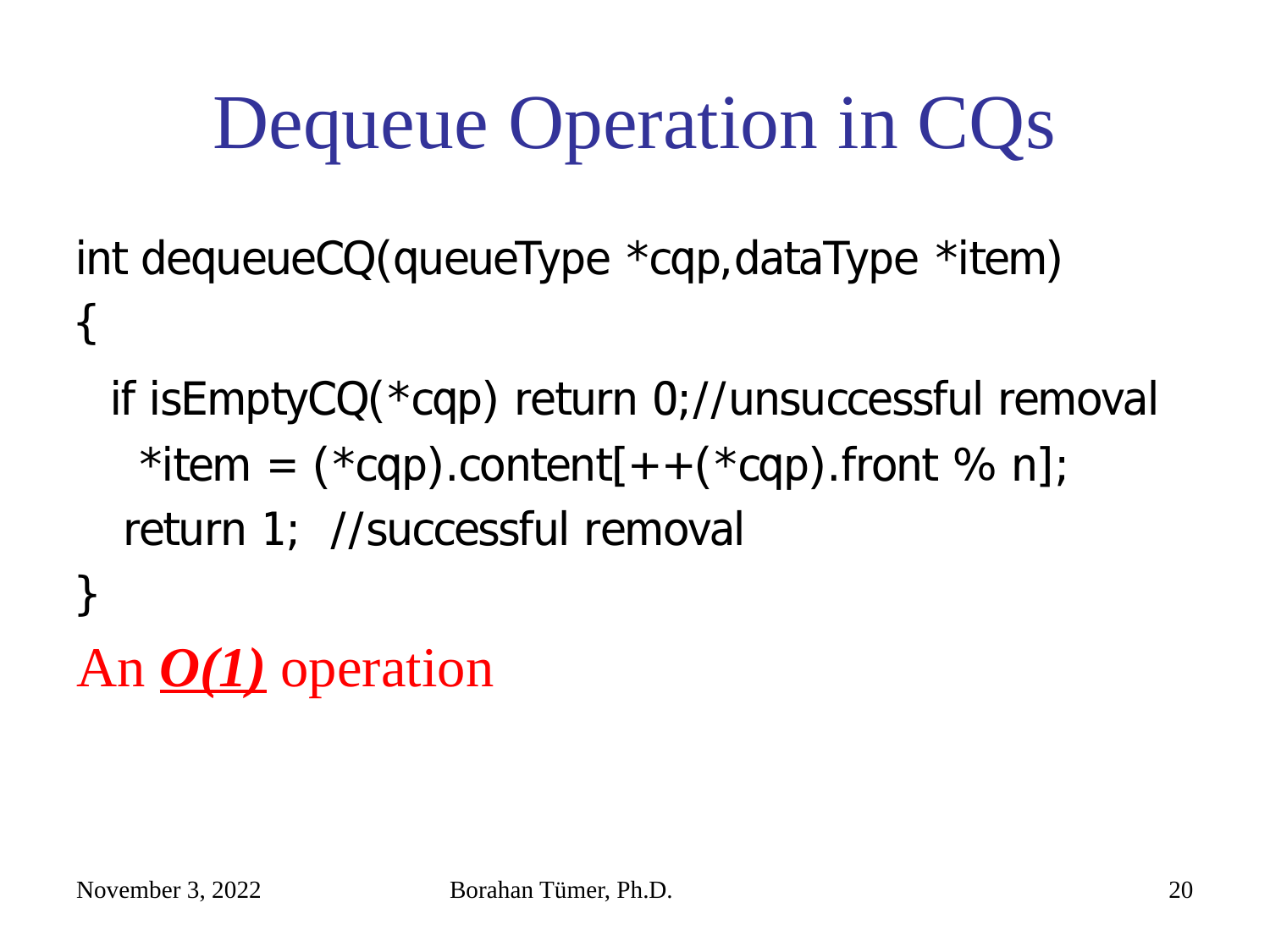

# Dequeue Operation in CQs
int dequeueCQ(queueType *cqp,dataType *item)
{
  if isEmptyCQ(*cqp) return 0;//unsuccessful removal
	 *item = (*cqp).content[++(*cqp).front % n];
	return 1;  //successful removal
}
An O(1) operation
November 3, 2022
Borahan Tümer, Ph.D.
20